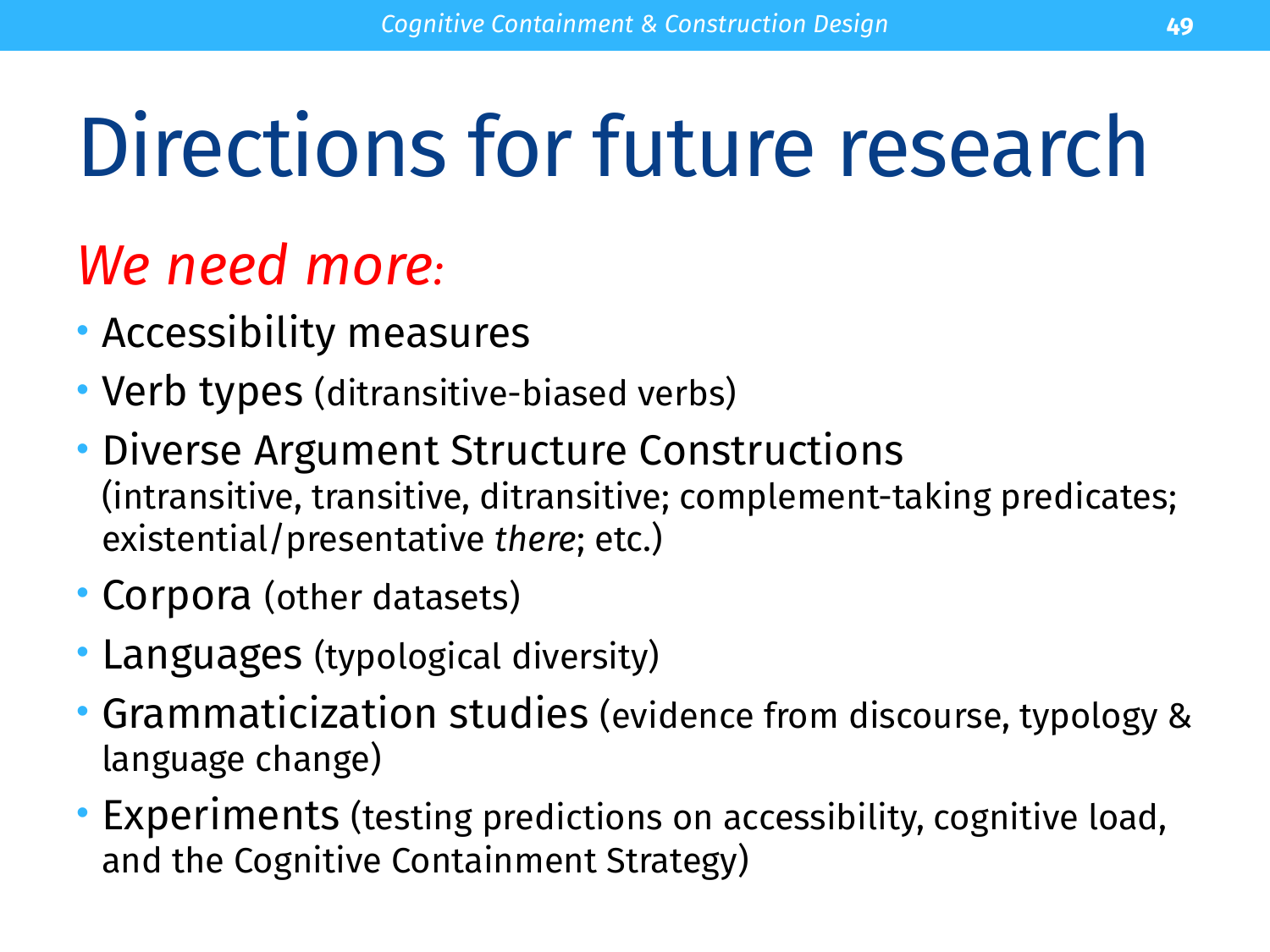

Cognitive Containment & Construction Design
49
# Directions for future research
We need more:
Accessibility measures
Verb types (ditransitive-biased verbs)
Diverse Argument Structure Constructions
(intransitive, transitive, ditransitive; complement-taking predicates; existential/presentative there; etc.)
Corpora (other datasets)
Languages (typological diversity)
Grammaticization studies (evidence from discourse, typology & language change)
Experiments (testing predictions on accessibility, cognitive load, and the Cognitive Containment Strategy)